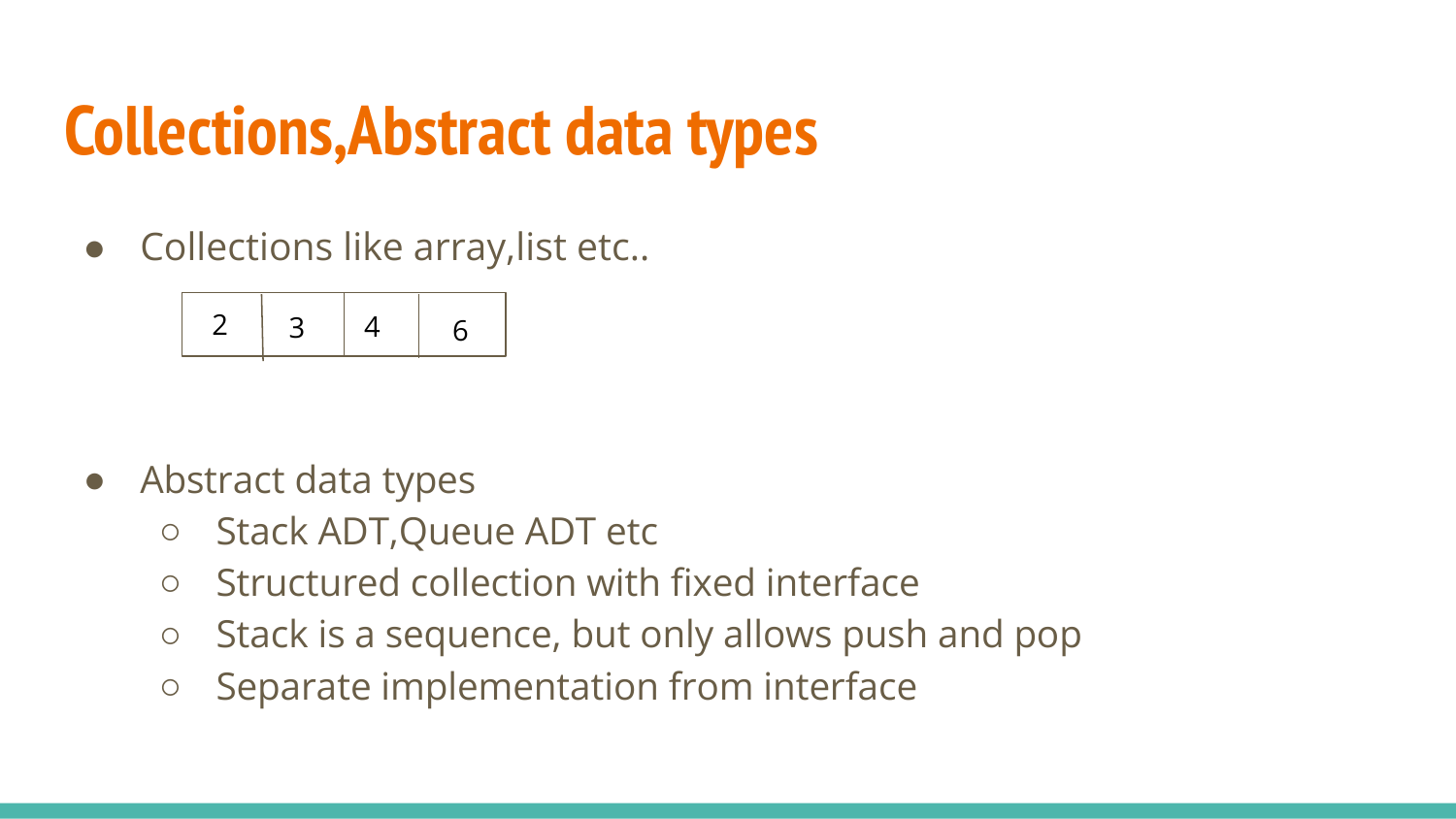

# Collections,Abstract data types
Collections like array,list etc..

Abstract data types
Stack ADT,Queue ADT etc
Structured collection with fixed interface
Stack is a sequence, but only allows push and pop
Separate implementation from interface

2
4
3
6